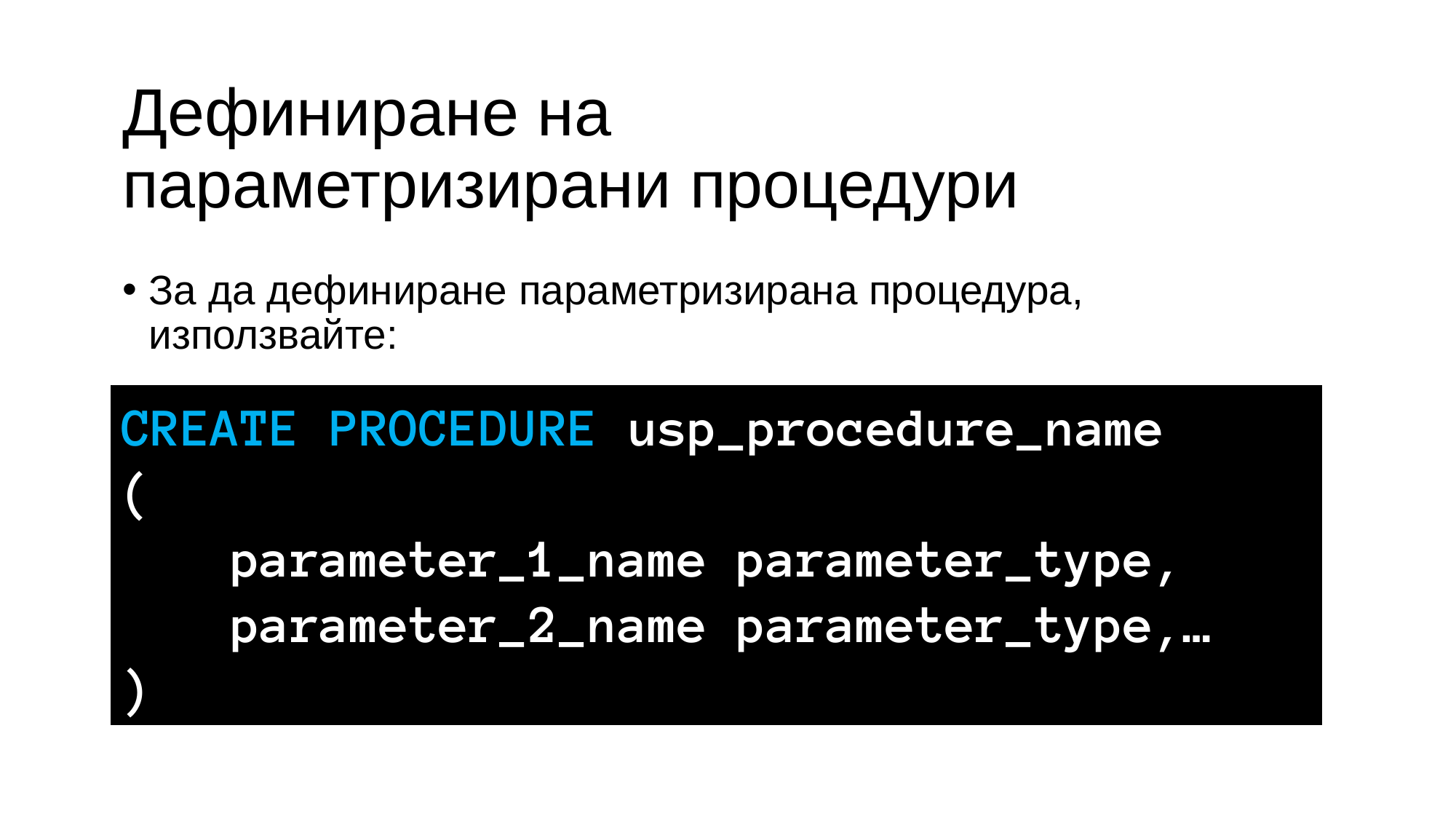

# Дефиниране на параметризирани процедури
За да дефиниране параметризирана процедура, използвайте:

CREATE PROCEDURE usp_procedure_name
(
	parameter_1_name parameter_type,
	parameter_2_name parameter_type,…
)